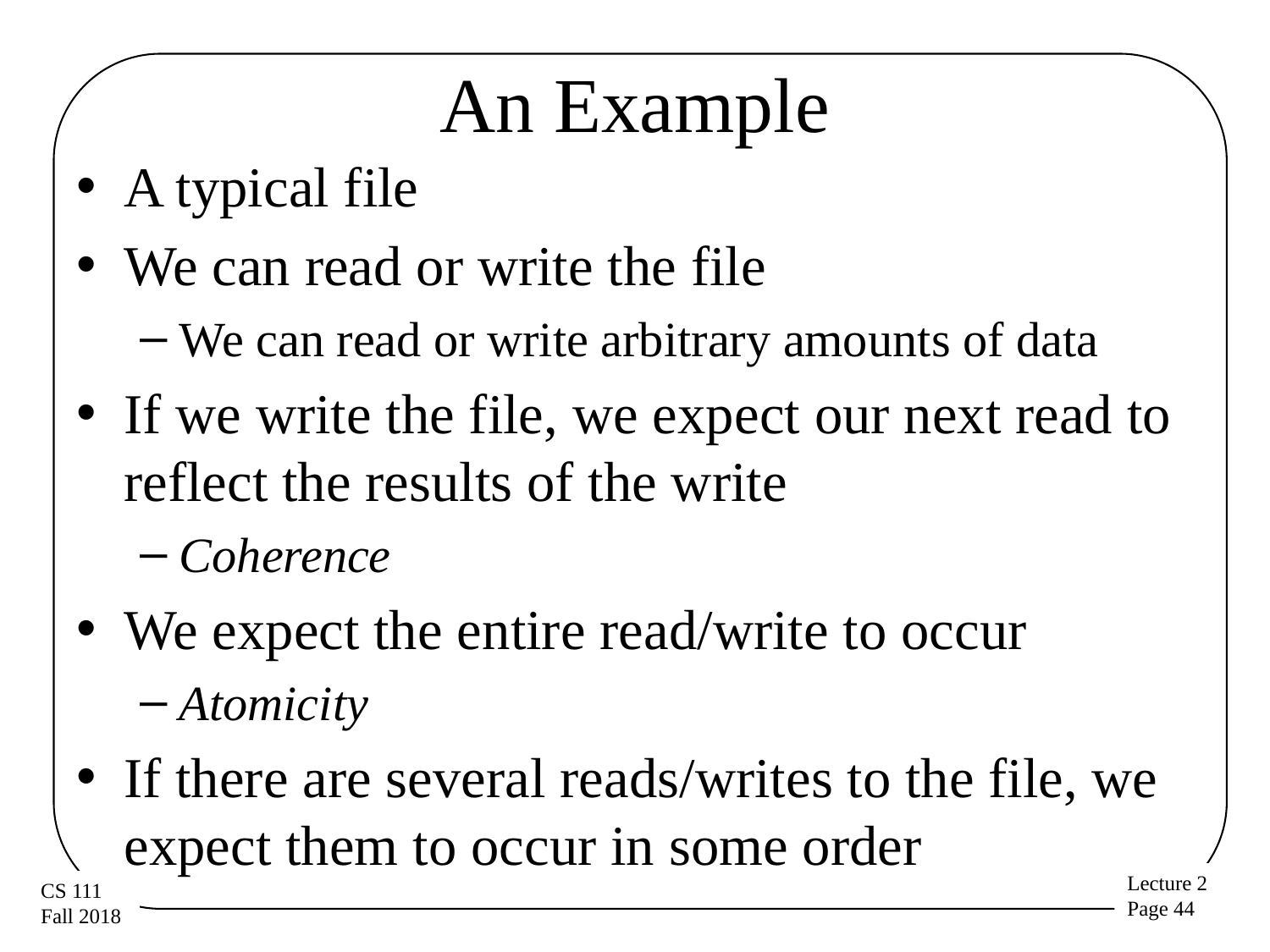

# An Example
A typical file
We can read or write the file
We can read or write arbitrary amounts of data
If we write the file, we expect our next read to reflect the results of the write
Coherence
We expect the entire read/write to occur
Atomicity
If there are several reads/writes to the file, we expect them to occur in some order